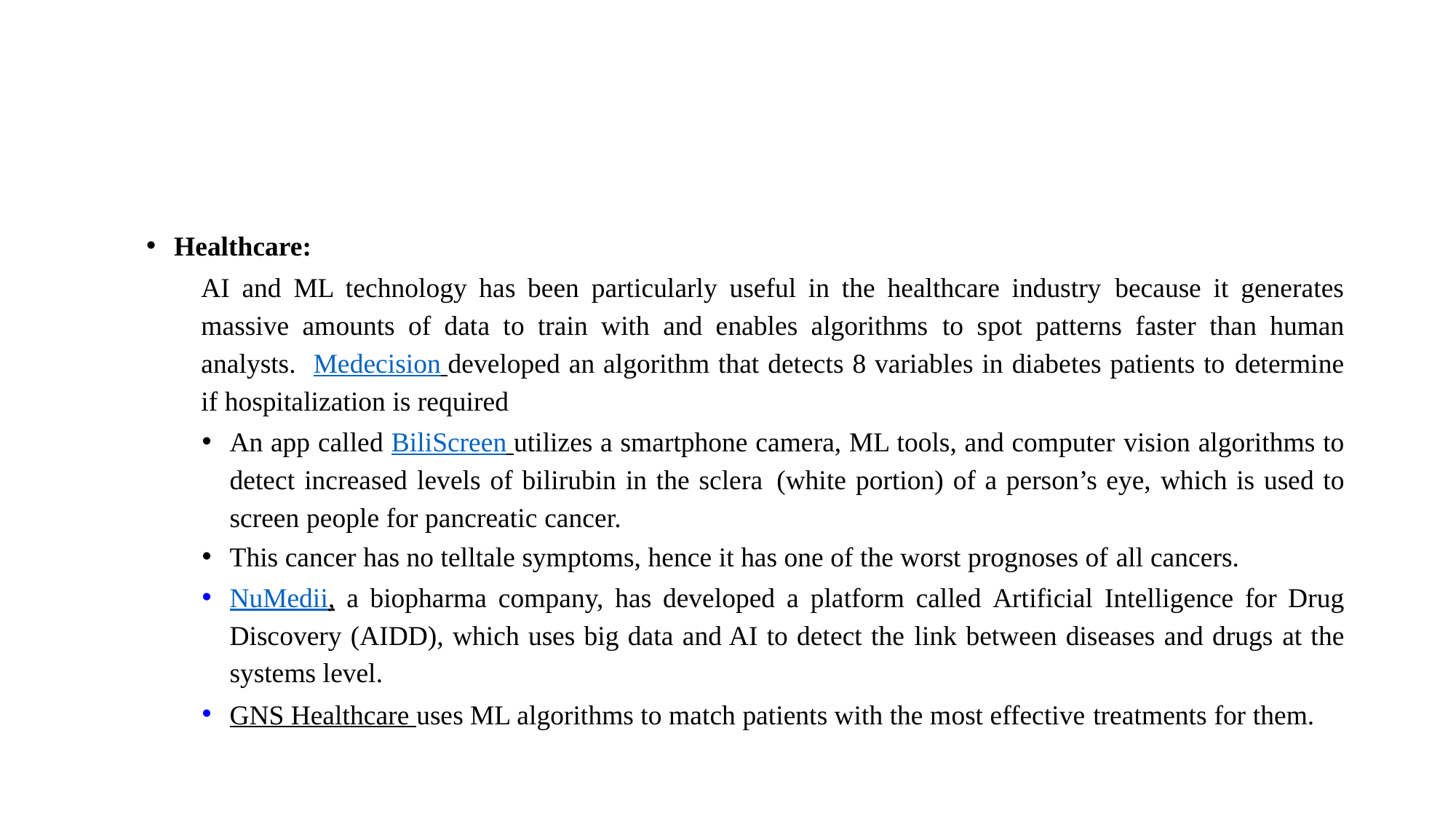

#
Healthcare:
AI and ML technology has been particularly useful in the healthcare industry because it generates massive amounts of data to train with and enables algorithms to spot patterns faster than human analysts.  Medecision developed an algorithm that detects 8 variables in diabetes patients to determine if hospitalization is required
An app called BiliScreen utilizes a smartphone camera, ML tools, and computer vision algorithms to detect increased levels of bilirubin in the sclera (white portion) of a person’s eye, which is used to screen people for pancreatic cancer.
This cancer has no telltale symptoms, hence it has one of the worst prognoses of all cancers.
NuMedii, a biopharma company, has developed a platform called Artificial Intelligence for Drug Discovery (AIDD), which uses big data and AI to detect the link between diseases and drugs at the systems level.
GNS Healthcare uses ML algorithms to match patients with the most effective treatments for them.